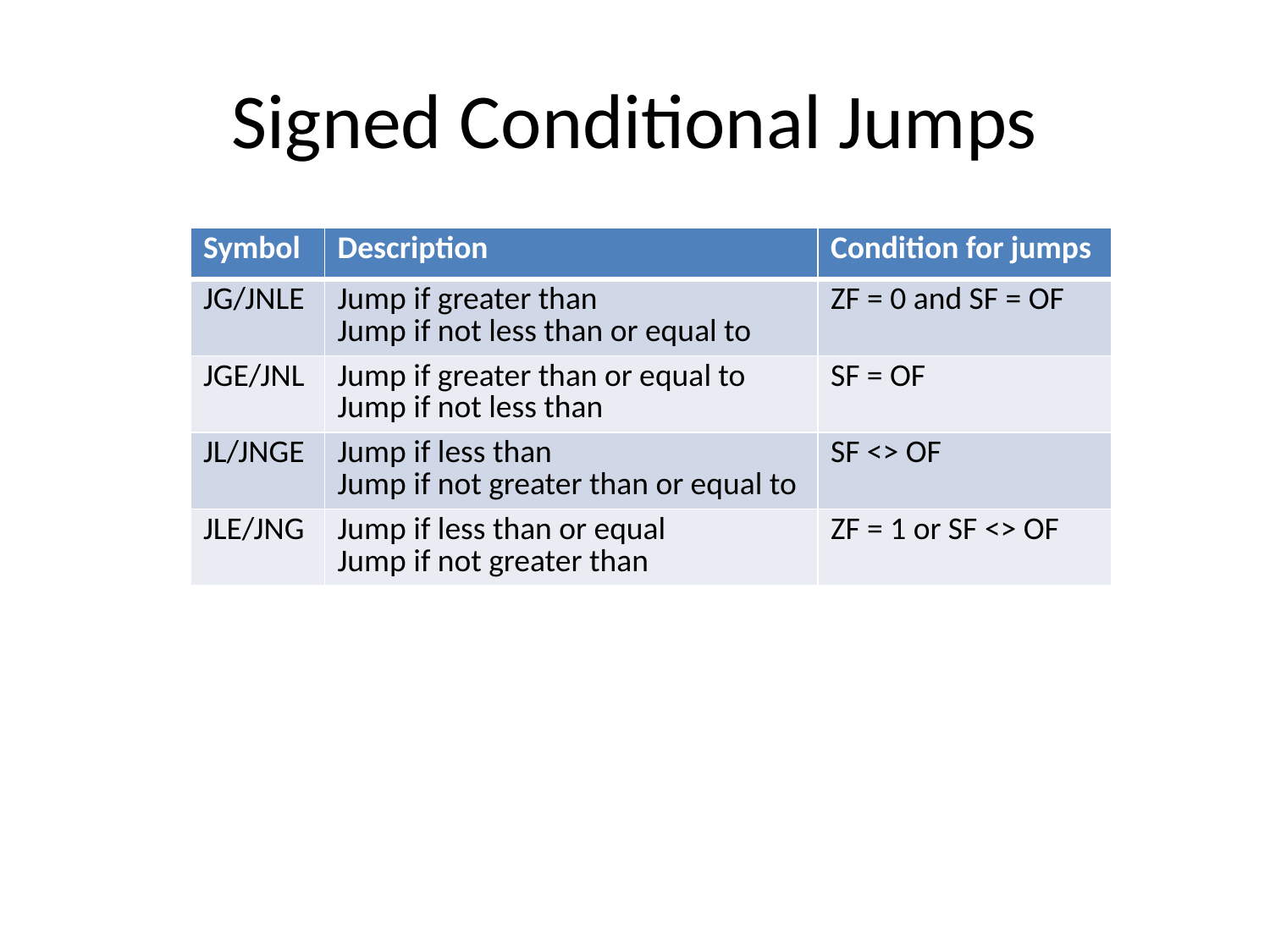

# Signed Conditional Jumps
| Symbol | Description | Condition for jumps |
| --- | --- | --- |
| JG/JNLE | Jump if greater than Jump if not less than or equal to | ZF = 0 and SF = OF |
| JGE/JNL | Jump if greater than or equal to Jump if not less than | SF = OF |
| JL/JNGE | Jump if less than Jump if not greater than or equal to | SF <> OF |
| JLE/JNG | Jump if less than or equal Jump if not greater than | ZF = 1 or SF <> OF |